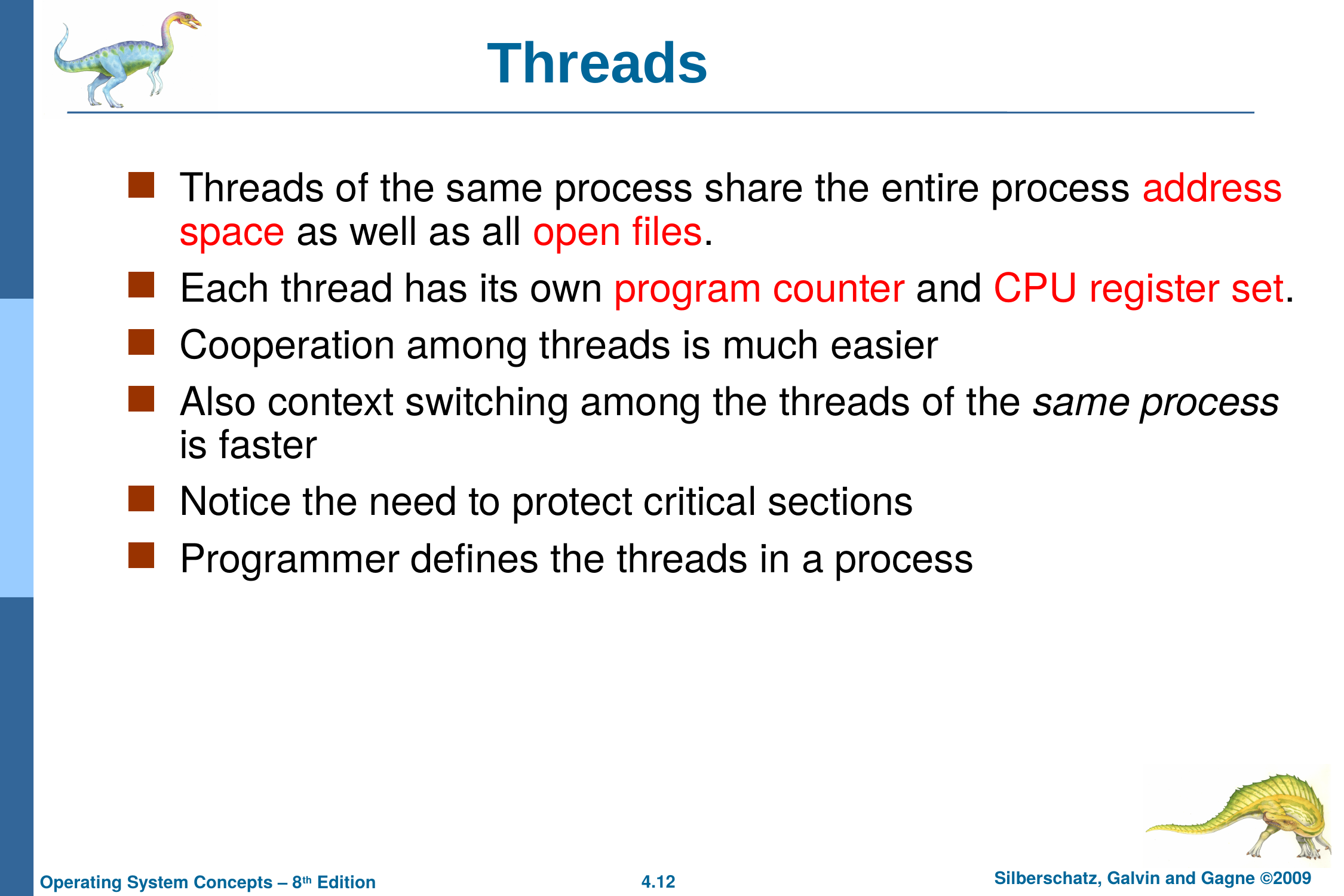

# Threads
Threads of the same process share the entire process address space as well as all open files.
Each thread has its own program counter and CPU register set.
Cooperation among threads is much easier
Also context switching among the threads of the same process is faster
Notice the need to protect critical sections
Programmer defines the threads in a process